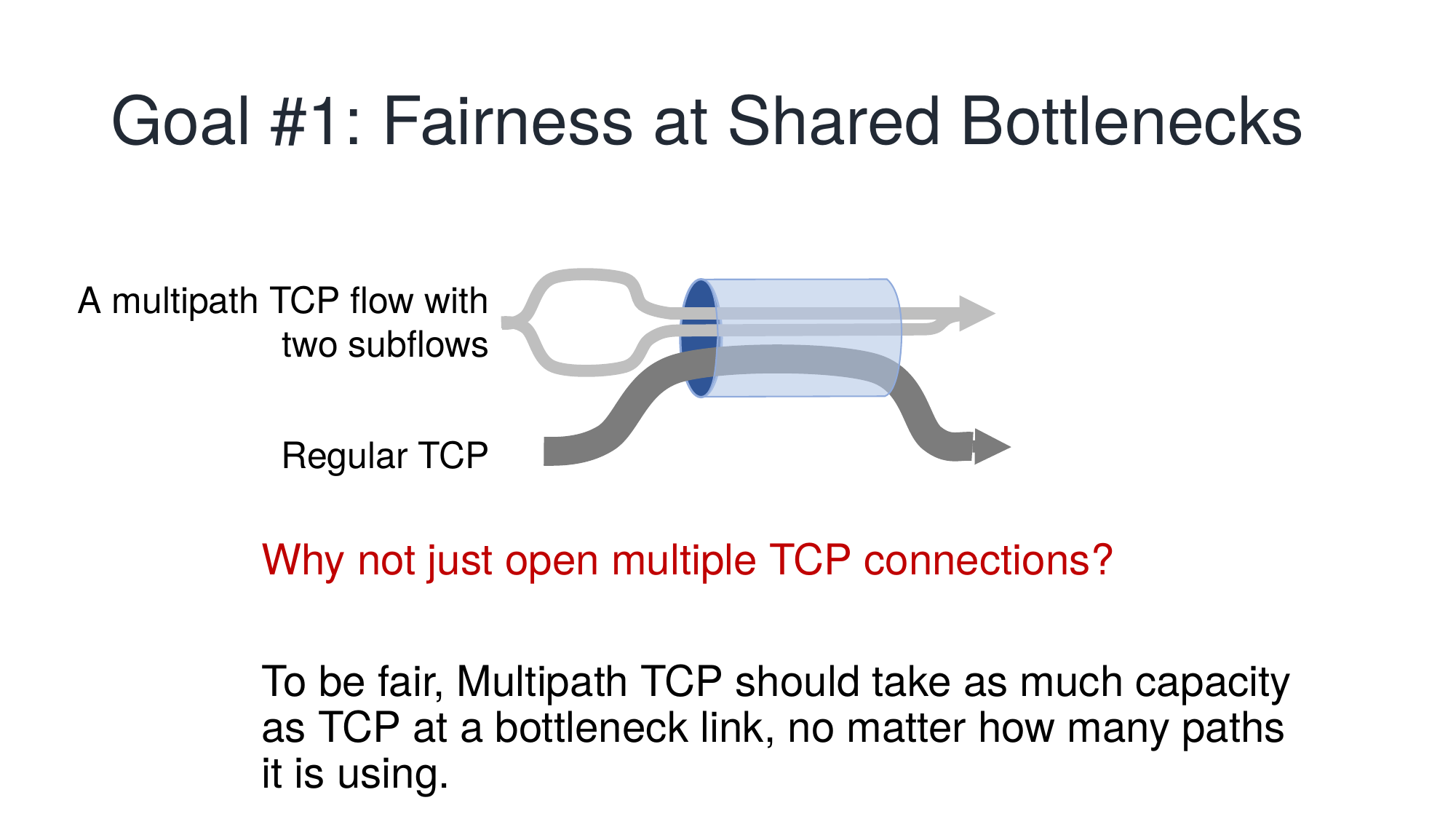

# Goal #1: Fairness at Shared Bottlenecks

Why not just open multiple TCP connections?

To be fair, Multipath TCP should take as much capacity as TCP at a bottleneck link, no matter how many paths it is using.
A multipath TCP flow with two subflows

Regular TCP